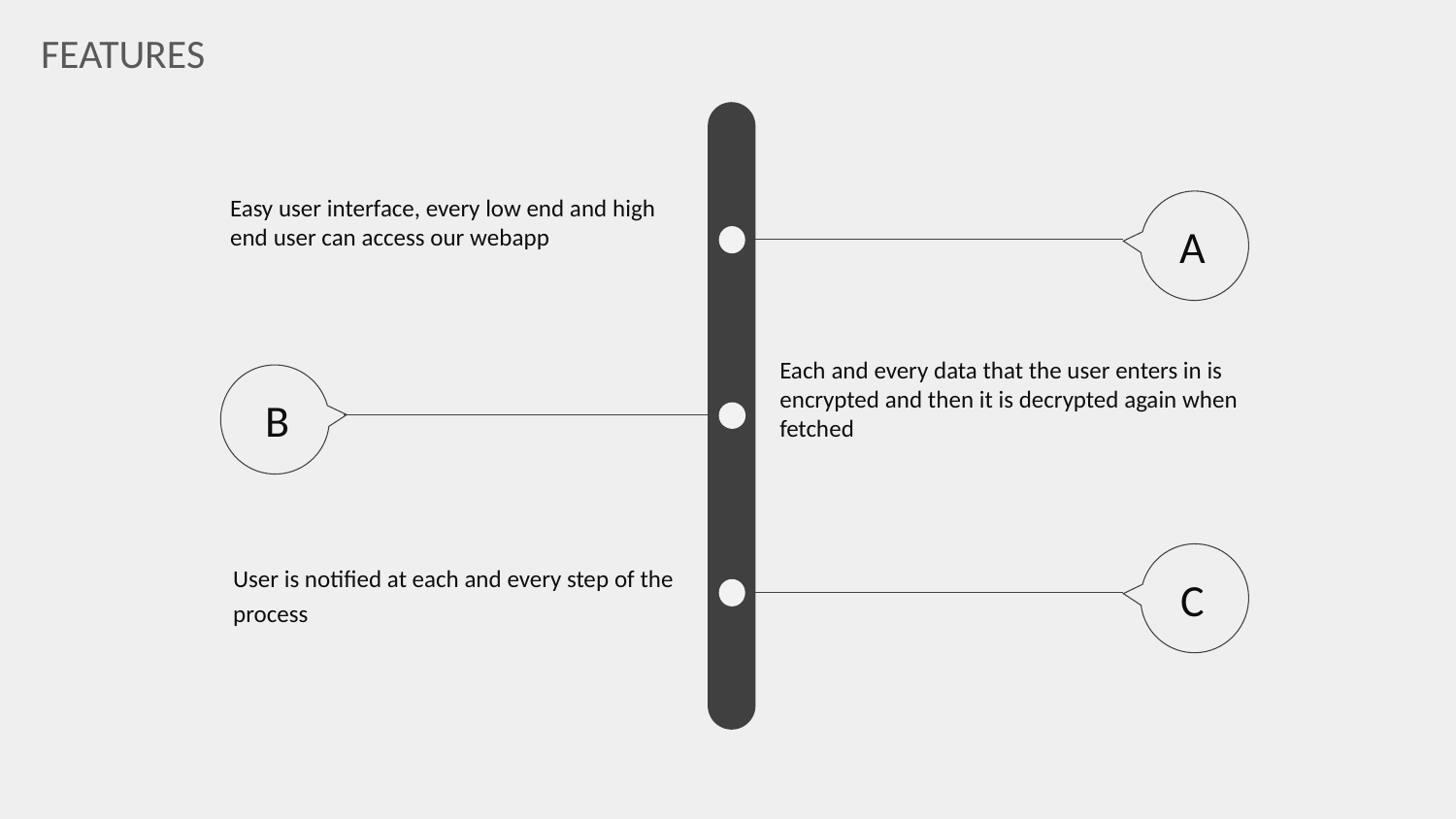

FEATURES

Easy user interface, every low end and high end user can access our webapp

A

Each and every data that the user enters in is encrypted and then it is decrypted again when fetched

B

User is notified at each and every step of the process
C